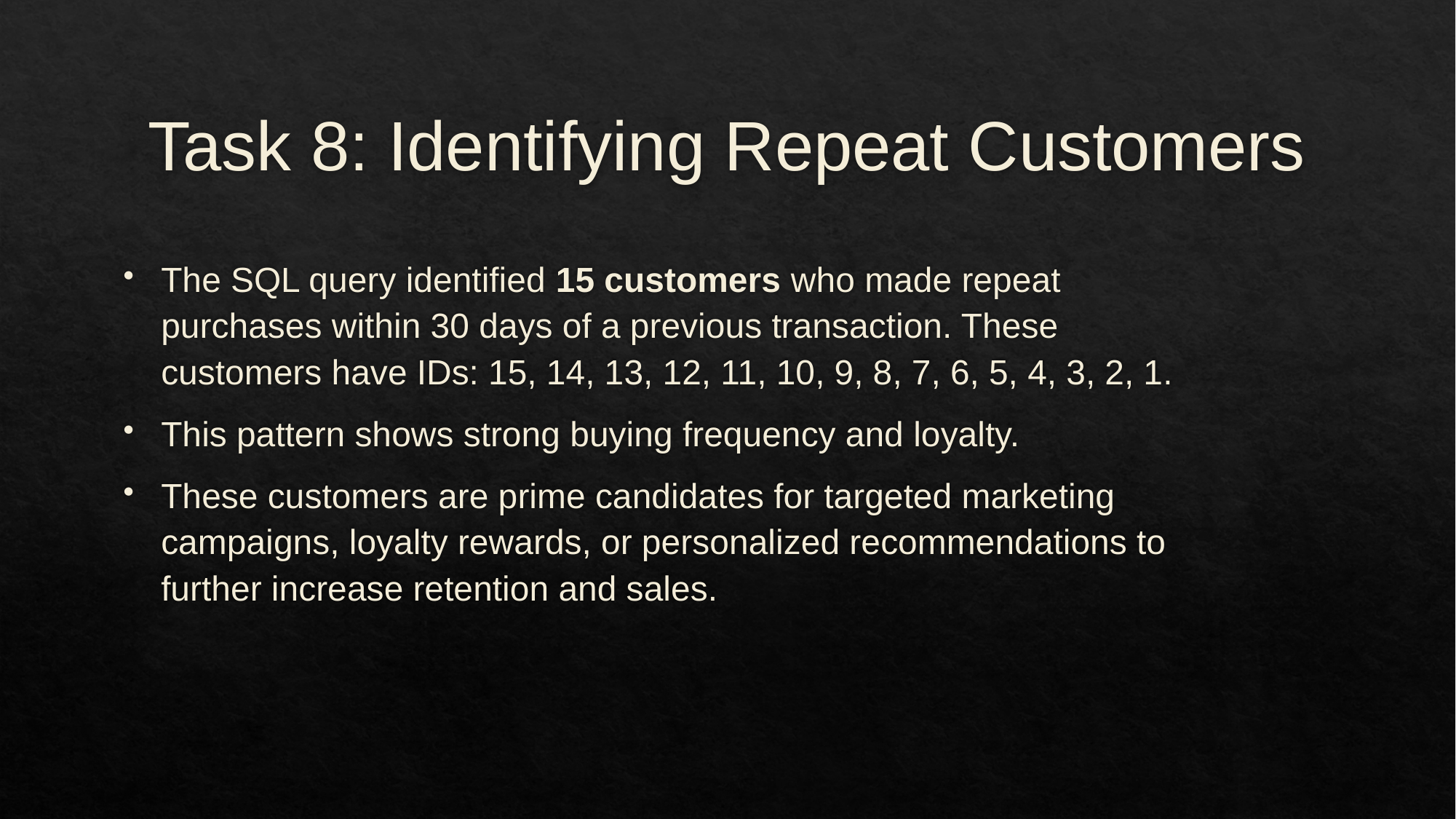

# Task 8: Identifying Repeat Customers
The SQL query identified 15 customers who made repeat purchases within 30 days of a previous transaction. These customers have IDs: 15, 14, 13, 12, 11, 10, 9, 8, 7, 6, 5, 4, 3, 2, 1.
This pattern shows strong buying frequency and loyalty.
These customers are prime candidates for targeted marketing campaigns, loyalty rewards, or personalized recommendations to further increase retention and sales.